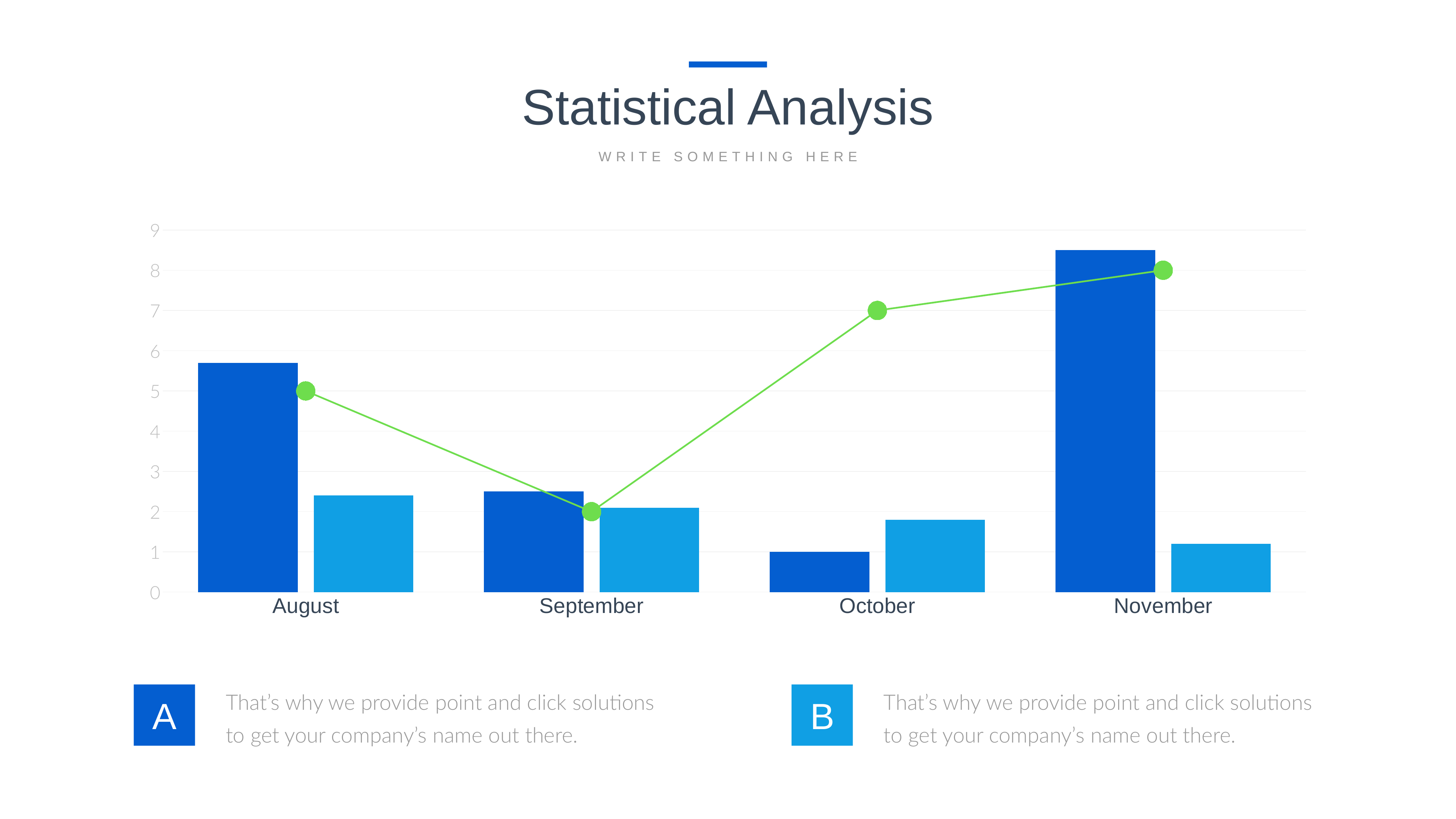

Statistical Analysis
WRITE SOMETHING HERE

### Chart

| Category | Series 1 | Series 2 | Series 3 |
|---|---|---|---|
| August | 5.7 | 2.4 | 5.0 |
| September | 2.5 | 2.1 | 2.0 |
| October | 1.0 | 1.8 | 7.0 |
| November | 8.5 | 1.2 | 8.0 |
That’s why we provide point and click solutions to get your company’s name out there.

A
That’s why we provide point and click solutions to get your company’s name out there.

B